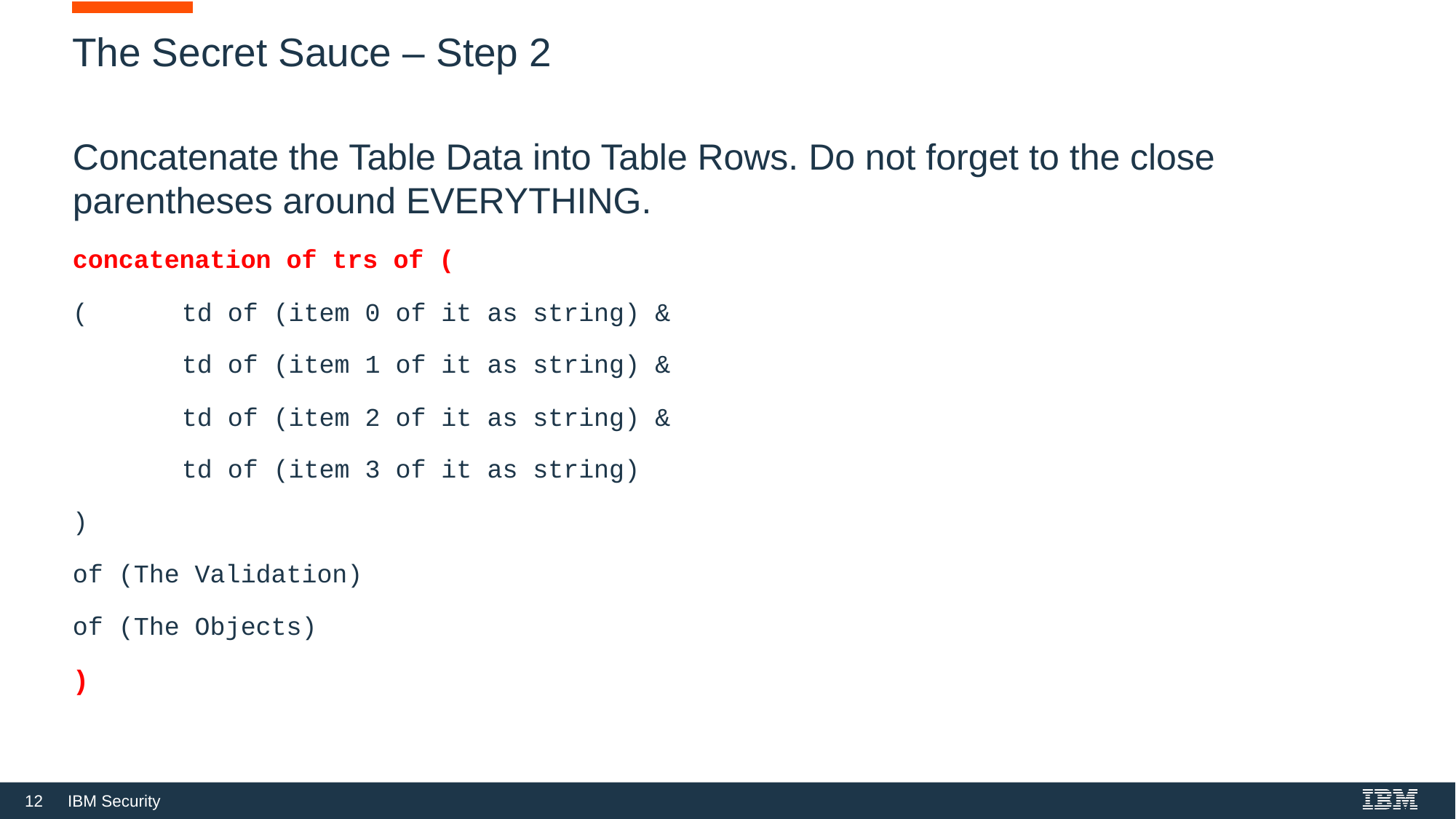

# The Secret Sauce – Step 2
Concatenate the Table Data into Table Rows. Do not forget to the close parentheses around EVERYTHING.
concatenation of trs of (
(	td of (item 0 of it as string) &
	td of (item 1 of it as string) &
	td of (item 2 of it as string) &
	td of (item 3 of it as string)
)
of (The Validation)
of (The Objects)
)